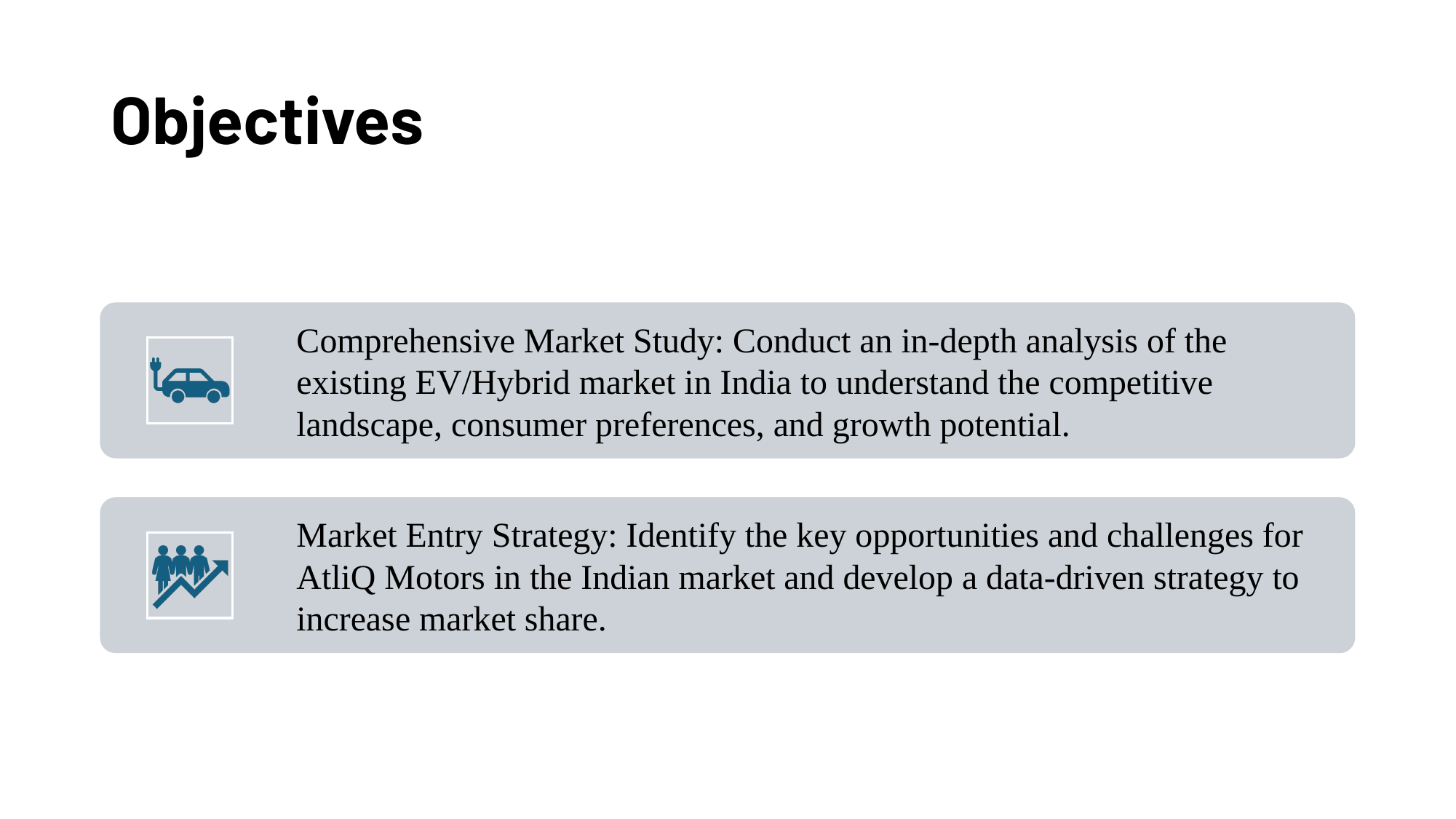

# Objectives
Comprehensive Market Study: Conduct an in-depth analysis of the existing EV/Hybrid market in India to understand the competitive landscape, consumer preferences, and growth potential.
Market Entry Strategy: Identify the key opportunities and challenges for AtliQ Motors in the Indian market and develop a data-driven strategy to increase market share.